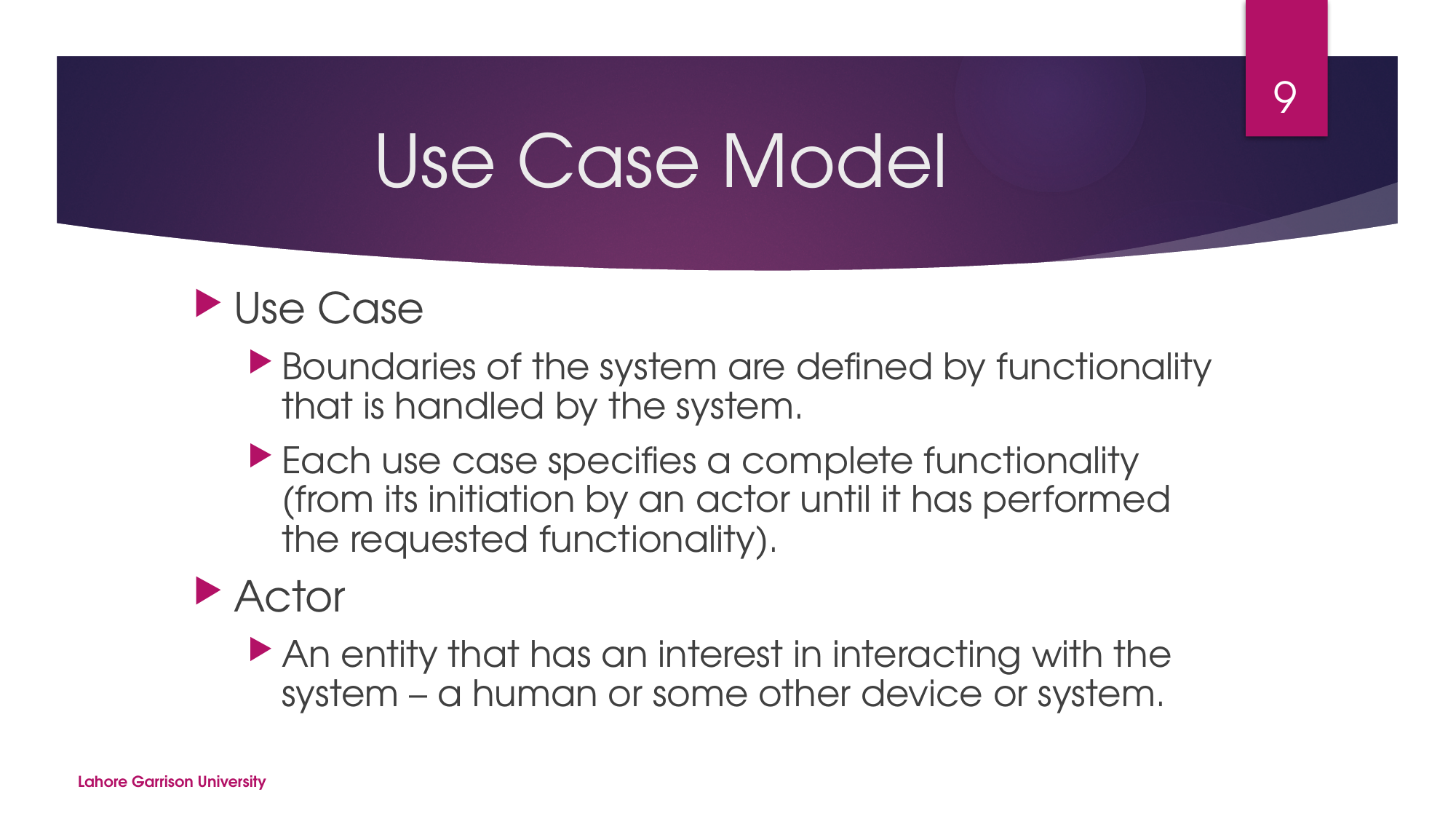

9
# Use Case Model
Use Case
Boundaries of the system are defined by functionality that is handled by the system.
Each use case specifies a complete functionality    (from its initiation by an actor until it has performed the requested functionality).
Actor
An entity that has an interest in interacting with the system – a human or some other device or system.
Lahore Garrison University